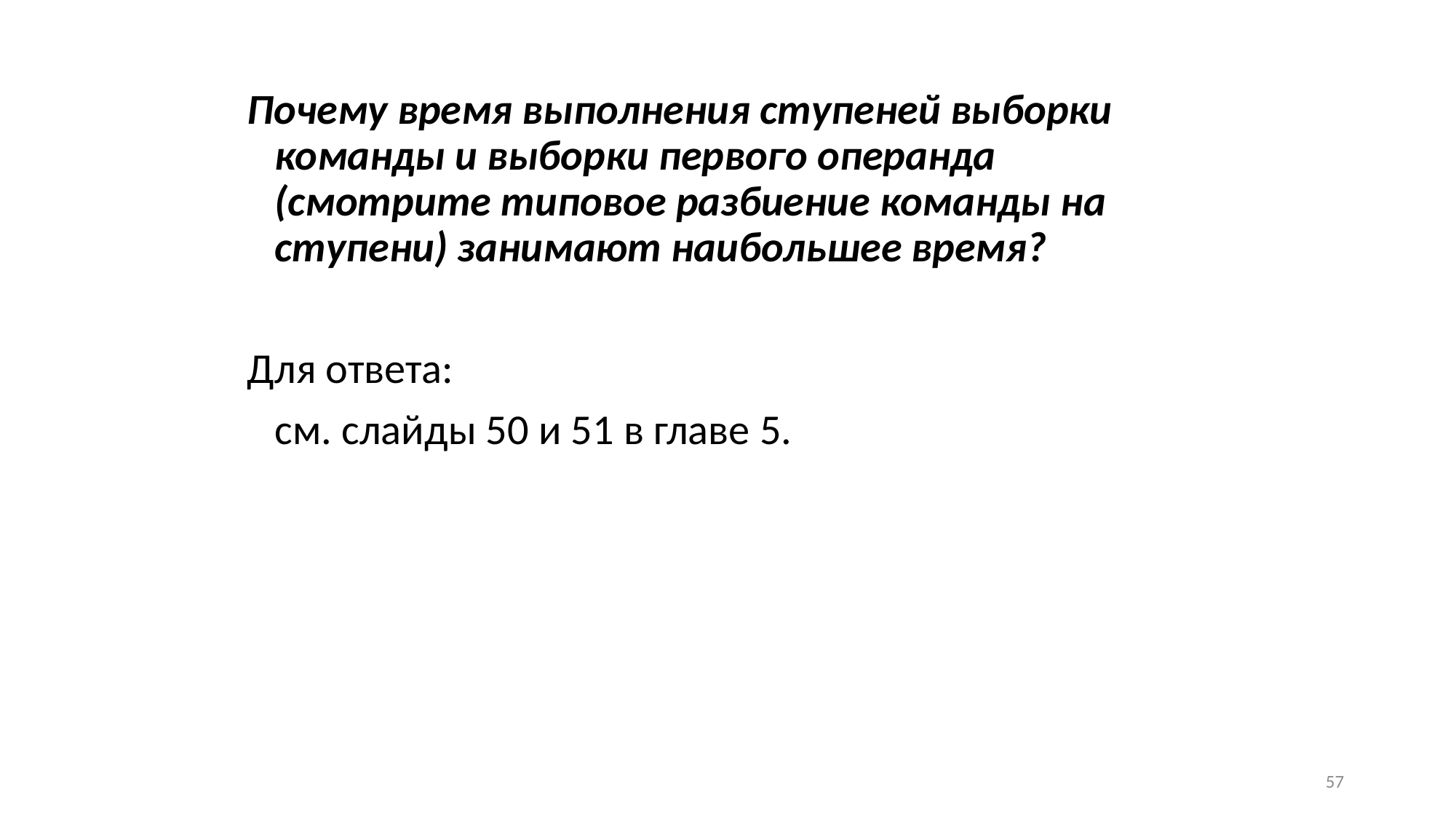

Почему время выполнения ступеней выборки команды и выборки первого операнда (смотрите типовое разбиение команды на ступени) занимают наибольшее время?

Для ответа:
	см. слайды 50 и 51 в главе 5.
57